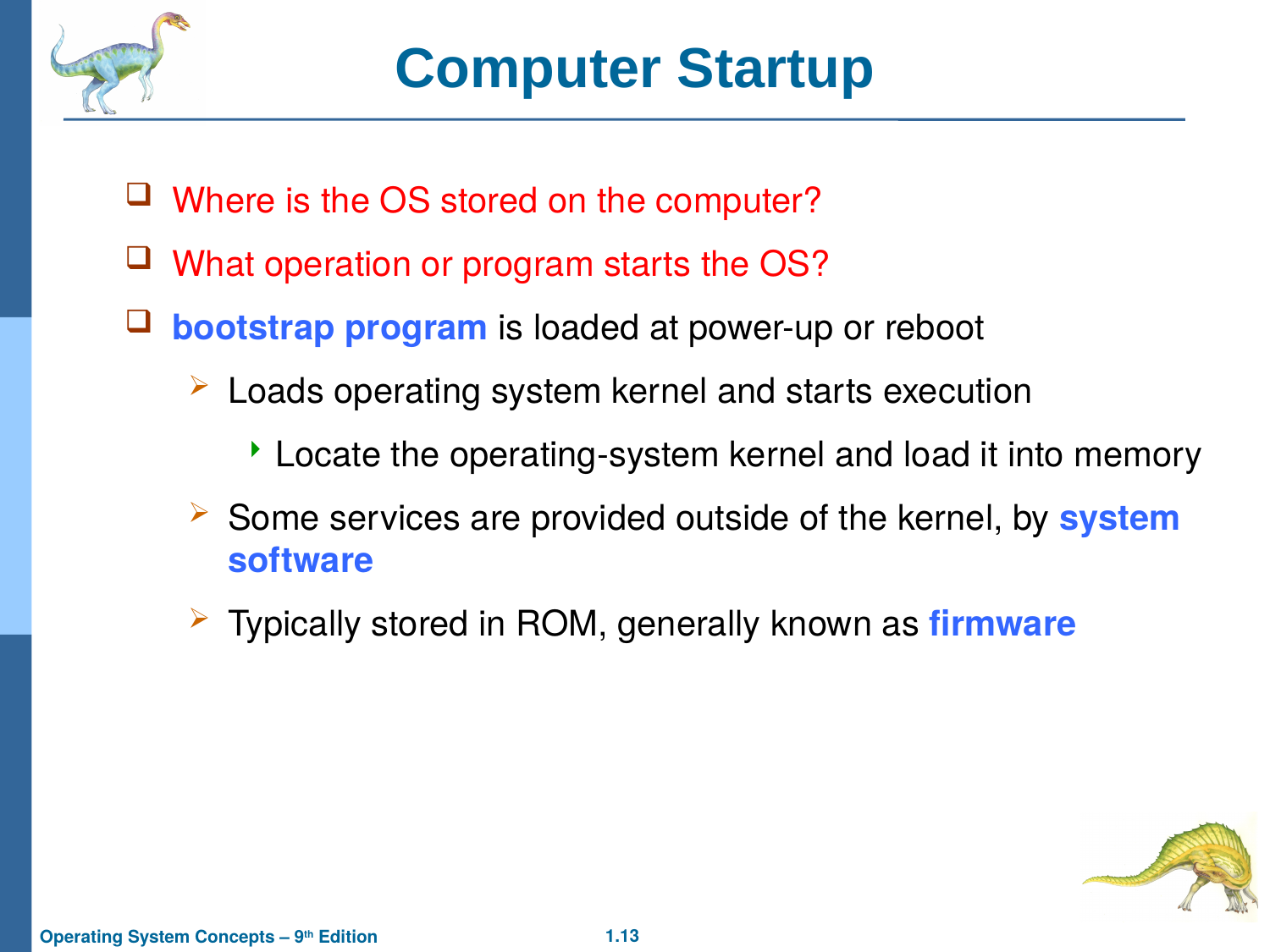

Computer Startup
Where is the OS stored on the computer?
What operation or program starts the OS?
bootstrap program is loaded at power-up or reboot
Loads operating system kernel and starts execution
Locate the operating-system kernel and load it into memory
Some services are provided outside of the kernel, by system software
Typically stored in ROM, generally known as firmware